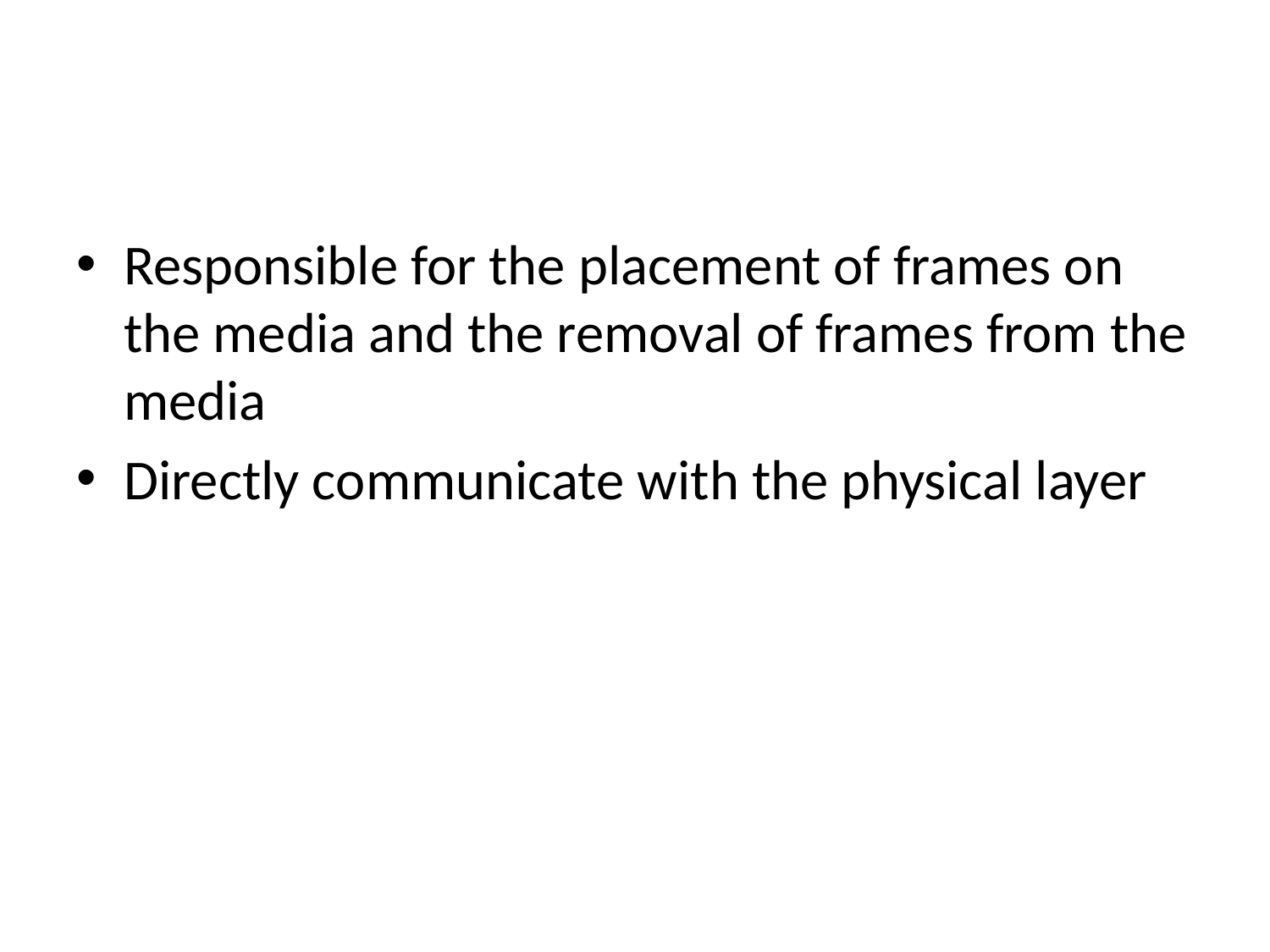

#
Responsible for the placement of frames on the media and the removal of frames from the media
Directly communicate with the physical layer